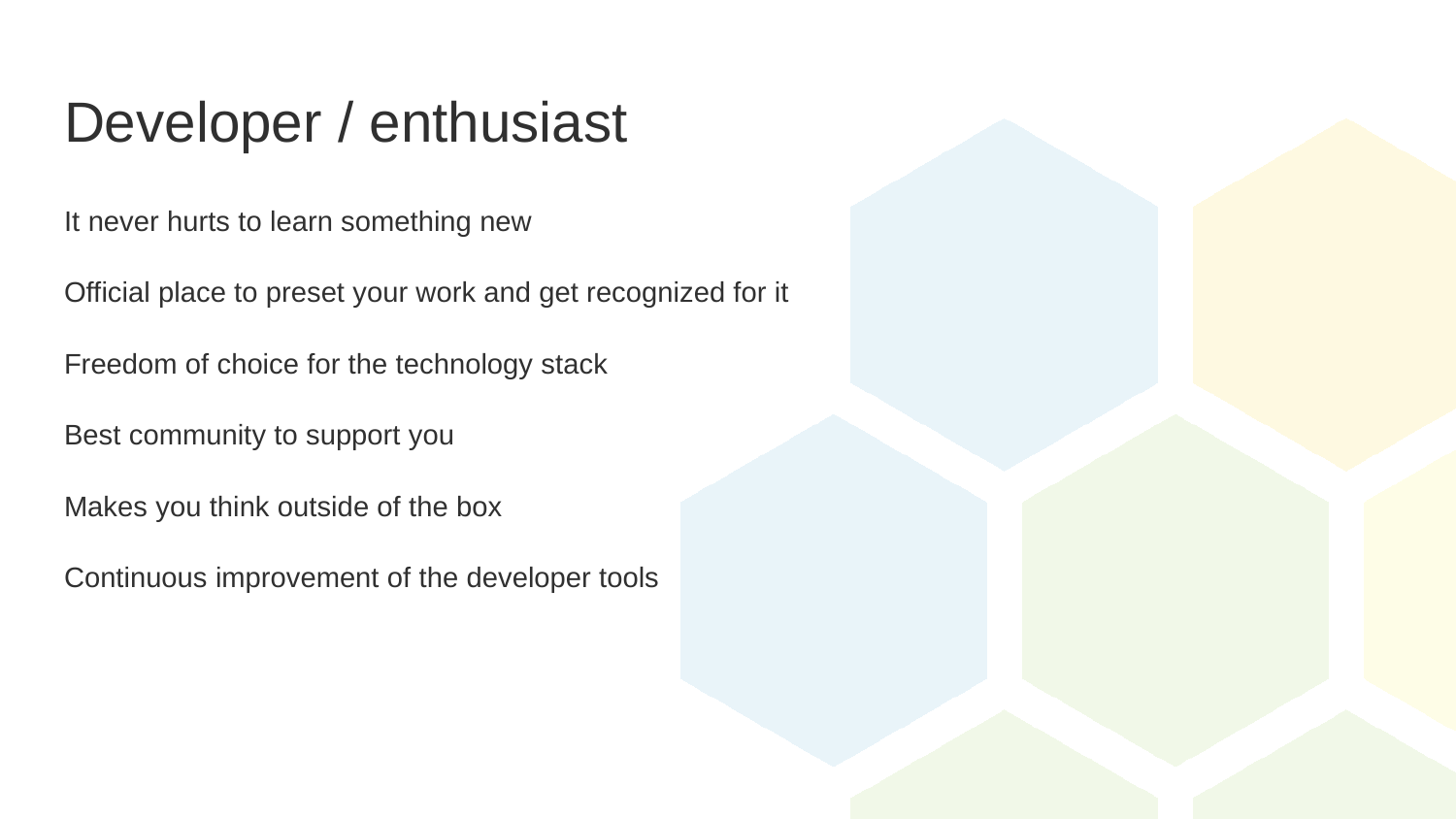

# Developer / enthusiast
It never hurts to learn something new
Official place to preset your work and get recognized for it
Freedom of choice for the technology stack
Best community to support you
Makes you think outside of the box
Continuous improvement of the developer tools